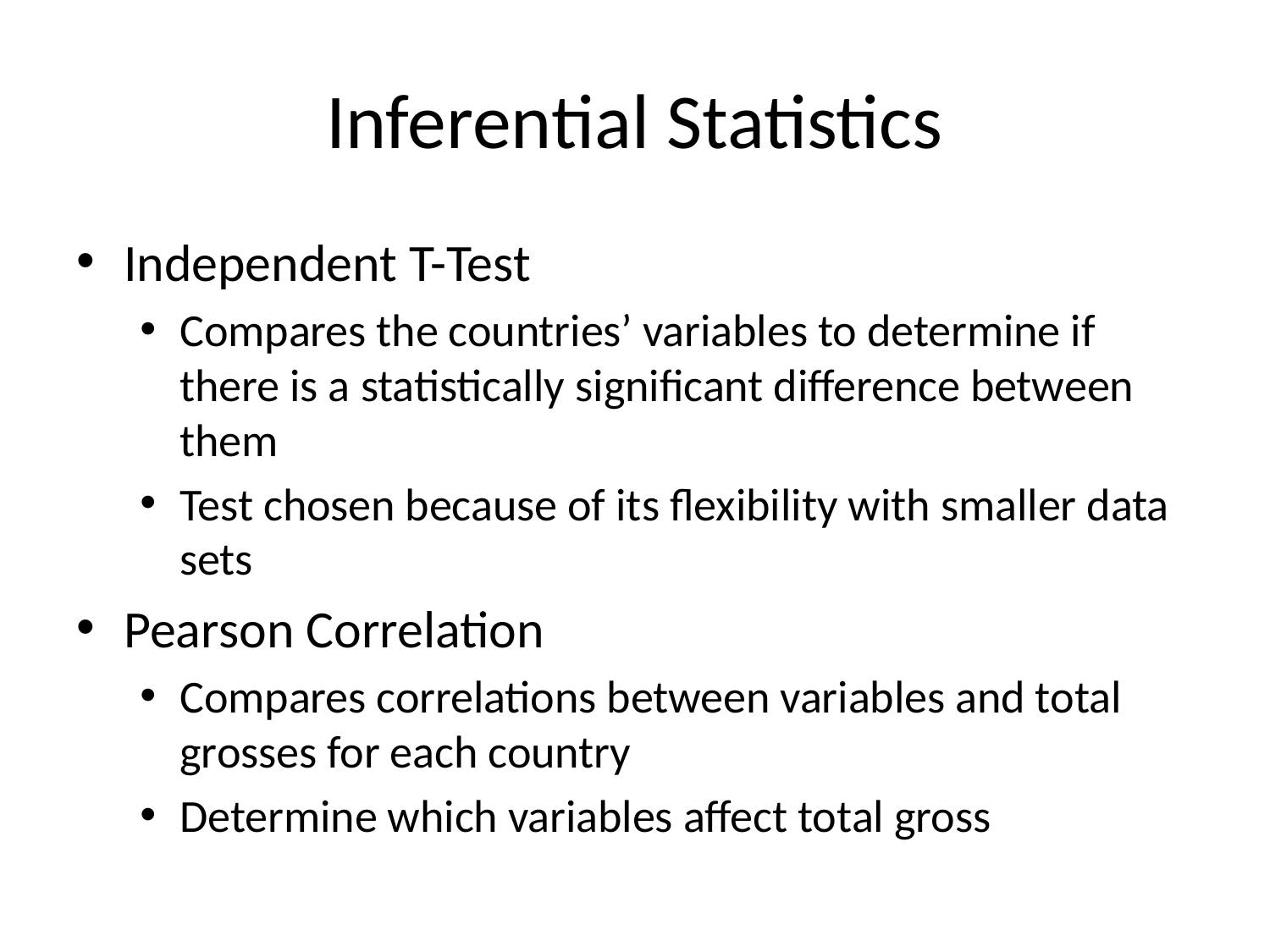

# Inferential Statistics
Independent T-Test
Compares the countries’ variables to determine if there is a statistically significant difference between them
Test chosen because of its flexibility with smaller data sets
Pearson Correlation
Compares correlations between variables and total grosses for each country
Determine which variables affect total gross